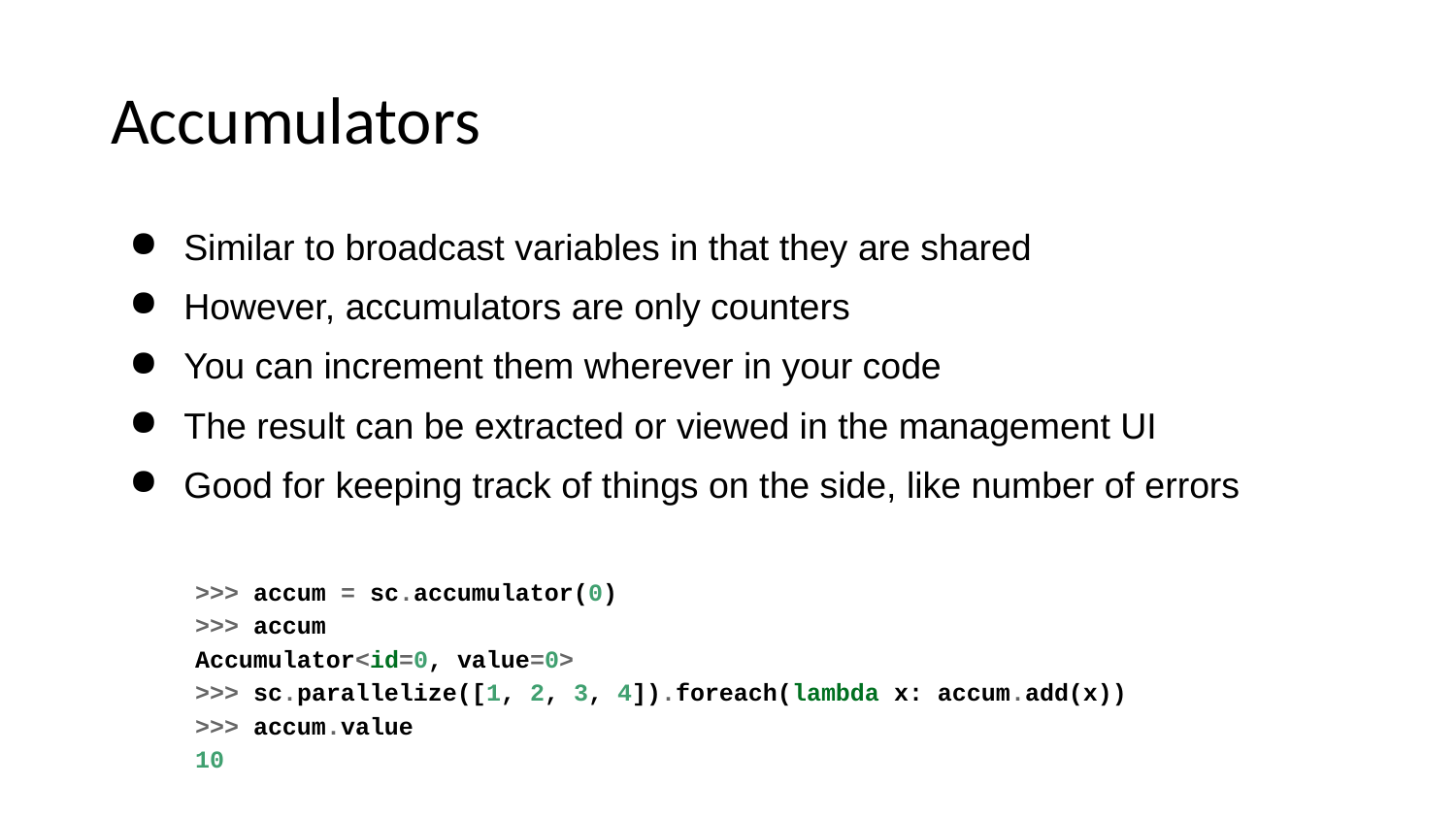

# Accumulators
Similar to broadcast variables in that they are shared
However, accumulators are only counters
You can increment them wherever in your code
The result can be extracted or viewed in the management UI
Good for keeping track of things on the side, like number of errors

>>> accum = sc.accumulator(0)
>>> accum
Accumulator<id=0, value=0>
>>> sc.parallelize([1, 2, 3, 4]).foreach(lambda x: accum.add(x))
>>> accum.value
10